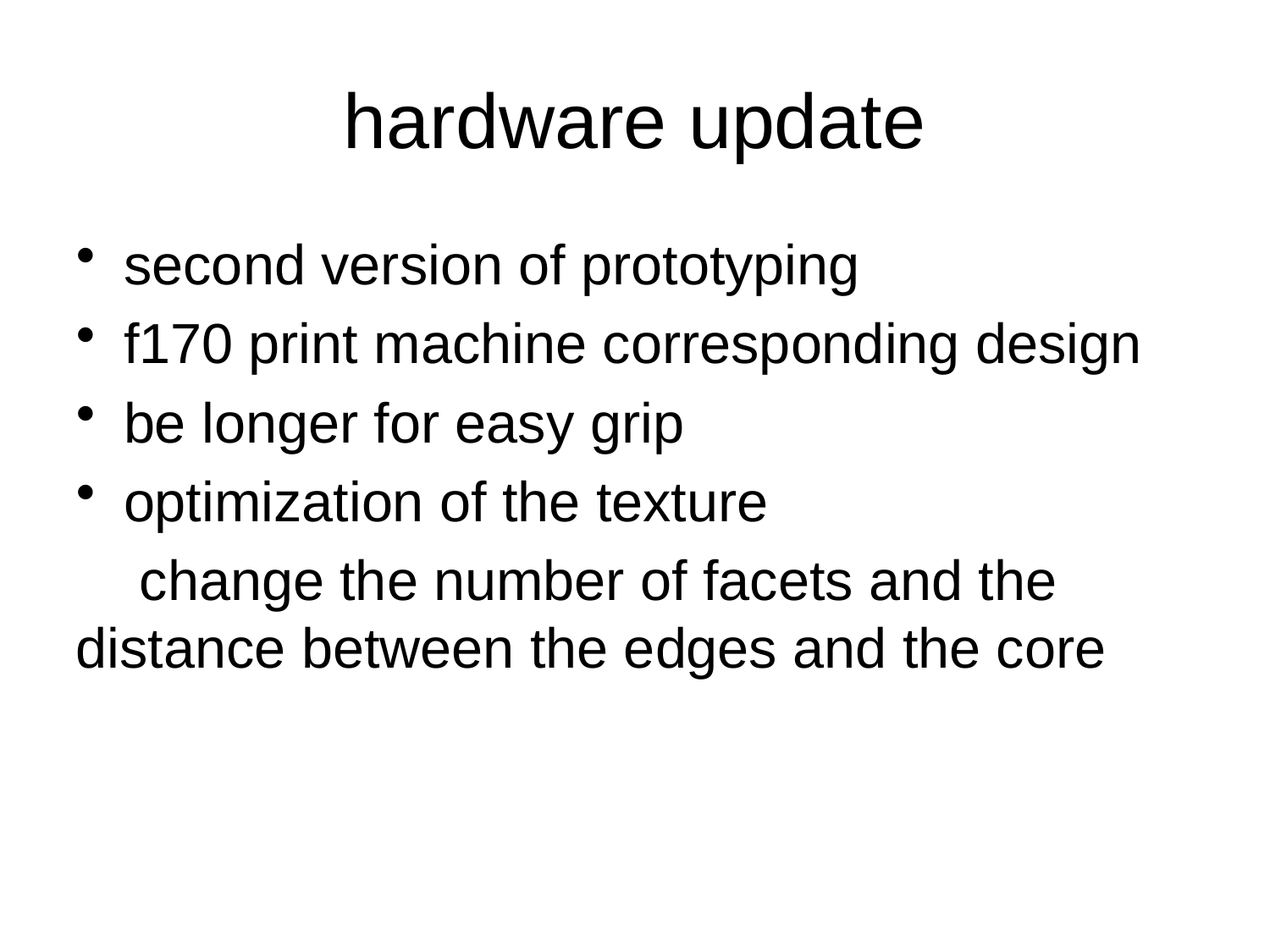

# hardware update
second version of prototyping
f170 print machine corresponding design
be longer for easy grip
optimization of the texture
change the number of facets and the distance between the edges and the core